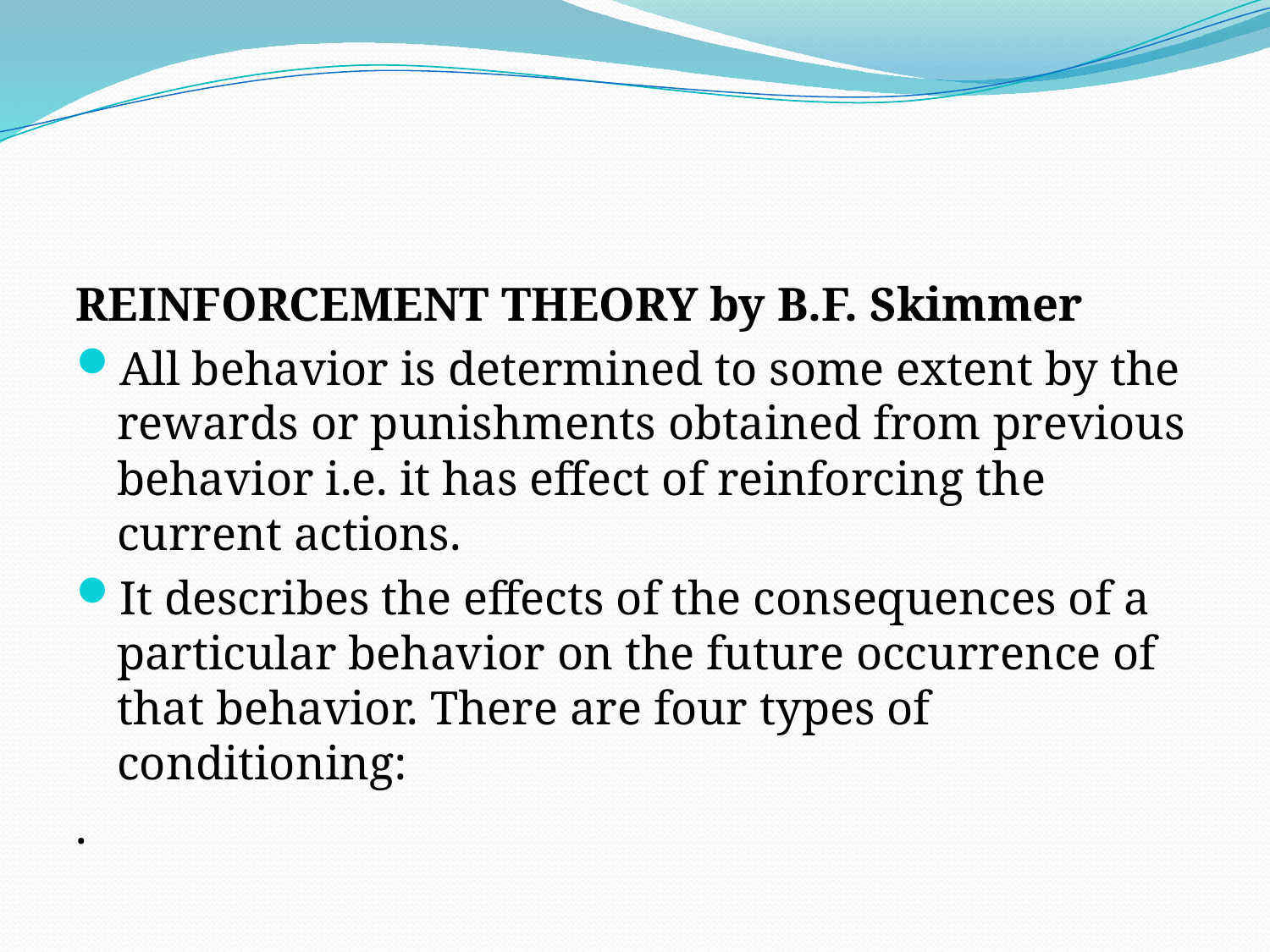

#
REINFORCEMENT THEORY by B.F. Skimmer
All behavior is determined to some extent by the rewards or punishments obtained from previous behavior i.e. it has effect of reinforcing the current actions.
It describes the effects of the consequences of a particular behavior on the future occurrence of that behavior. There are four types of conditioning:
.